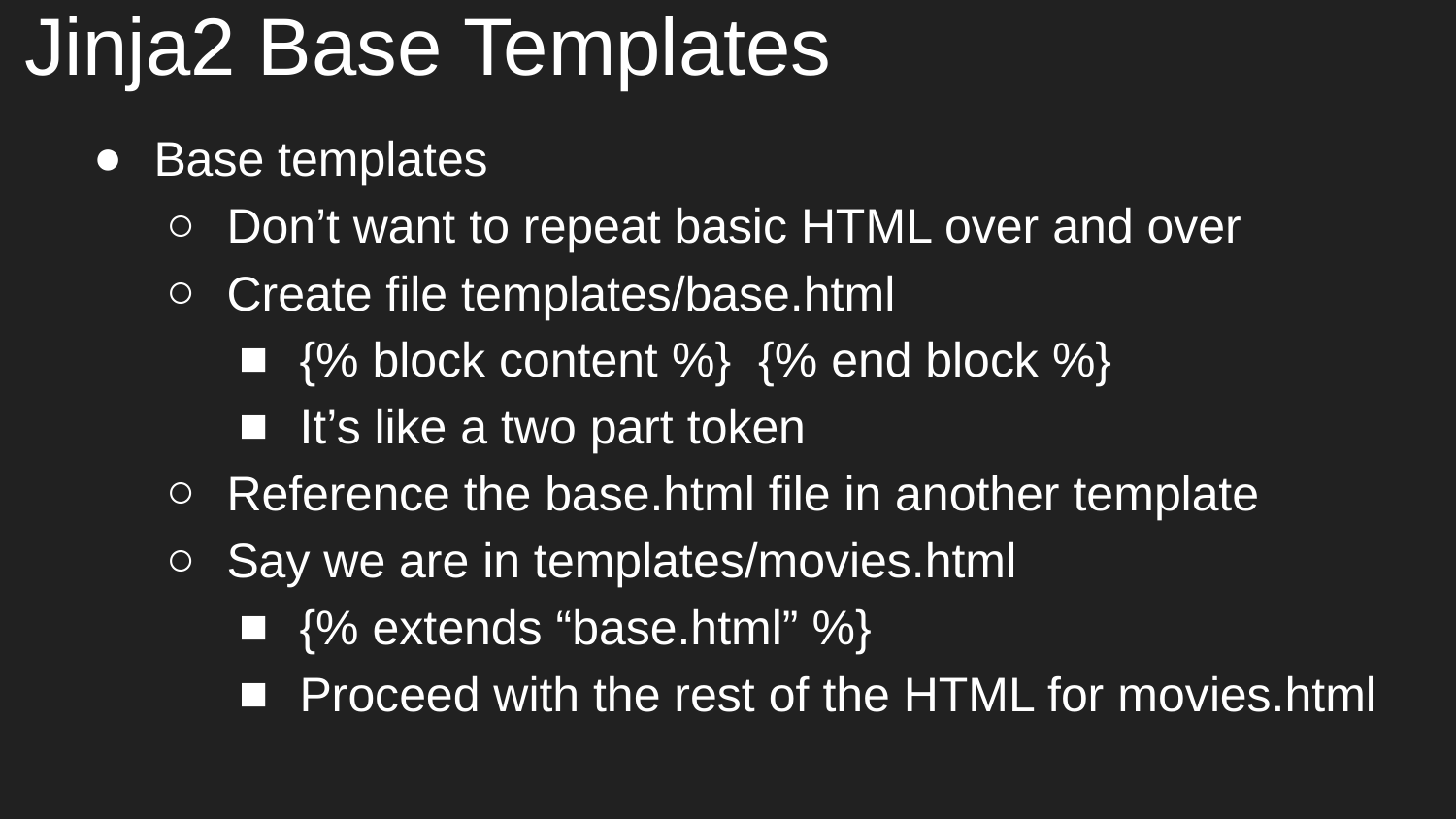

# Jinja2 Base Templates
Base templates
Don’t want to repeat basic HTML over and over
Create file templates/base.html
{% block content %}  {% end block %}
It’s like a two part token
Reference the base.html file in another template
Say we are in templates/movies.html
{% extends “base.html” %}
Proceed with the rest of the HTML for movies.html